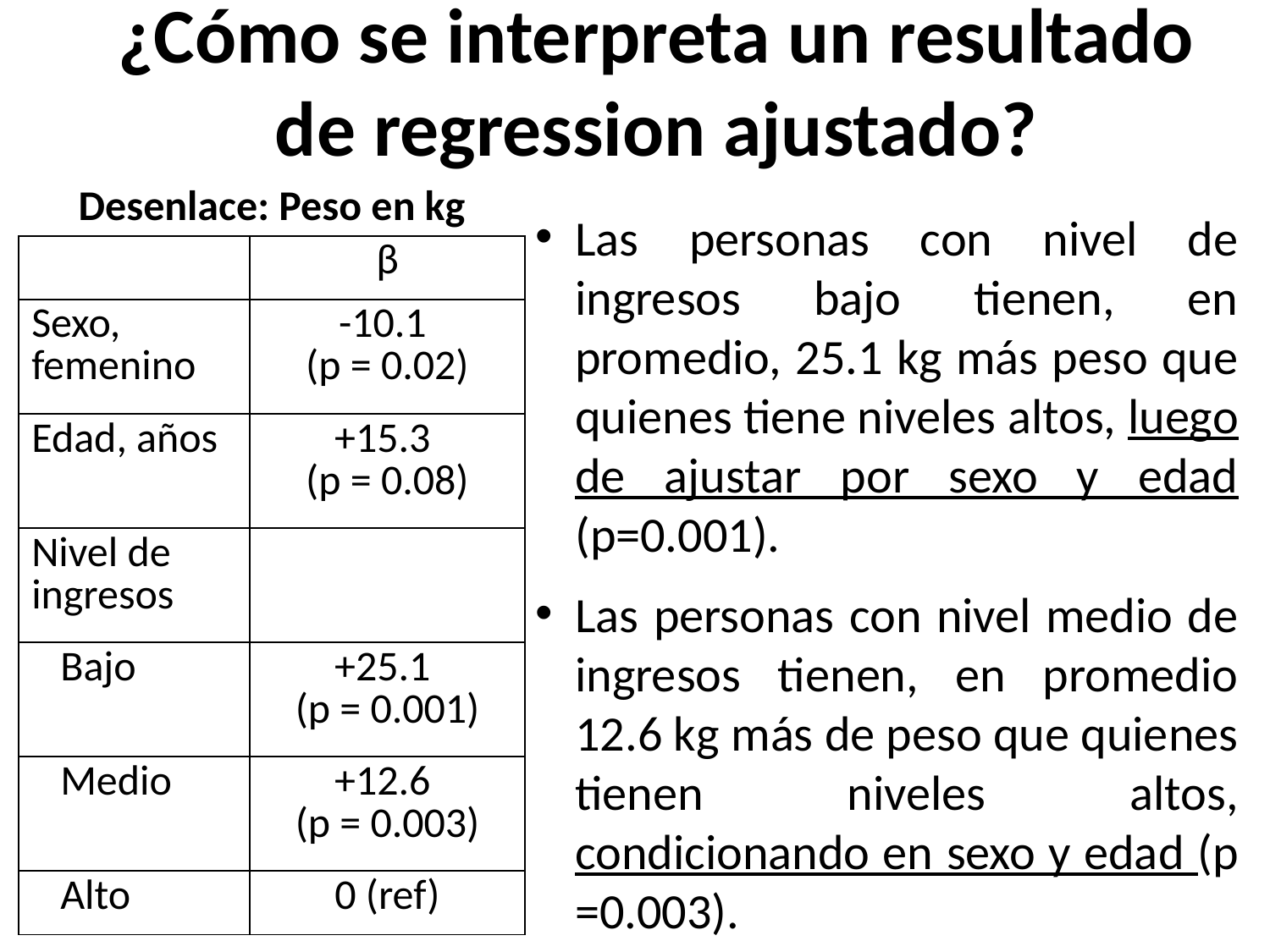

¿Cómo se interpreta un resultado de regression ajustado?
Desenlace: Peso en kg
Las personas con nivel de ingresos bajo tienen, en promedio, 25.1 kg más peso que quienes tiene niveles altos, luego de ajustar por sexo y edad (p=0.001).
Las personas con nivel medio de ingresos tienen, en promedio 12.6 kg más de peso que quienes tienen niveles altos, condicionando en sexo y edad (p =0.003).
|  | β |
| --- | --- |
| Sexo, femenino | -10.1 (p = 0.02) |
| Edad, años | +15.3 (p = 0.08) |
| Nivel de ingresos |  |
| Bajo | +25.1 (p = 0.001) |
| Medio | +12.6 (p = 0.003) |
| Alto | 0 (ref) |